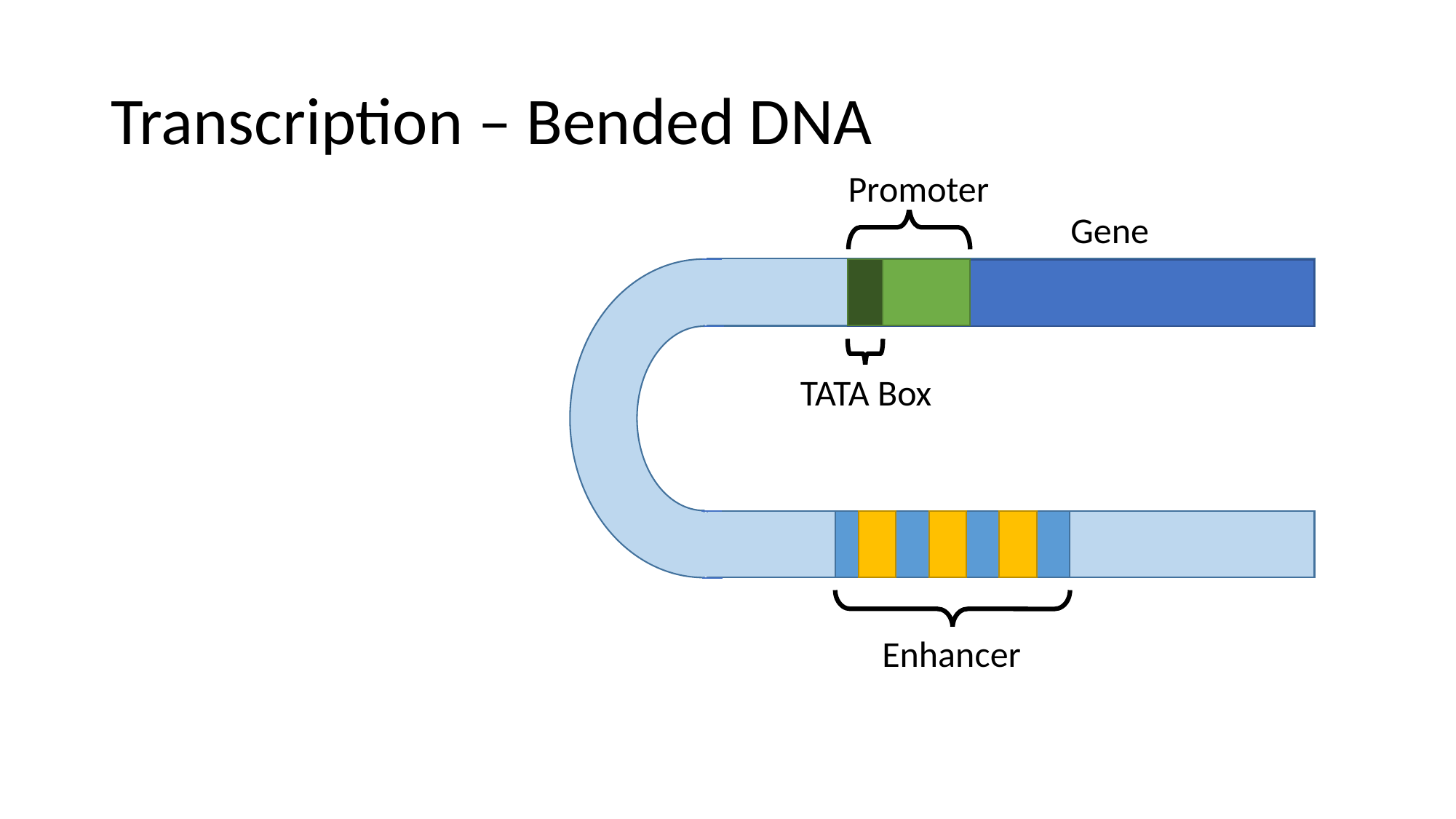

Transcription – Bended DNA
Promoter

Gene

TATA Box

Enhancer